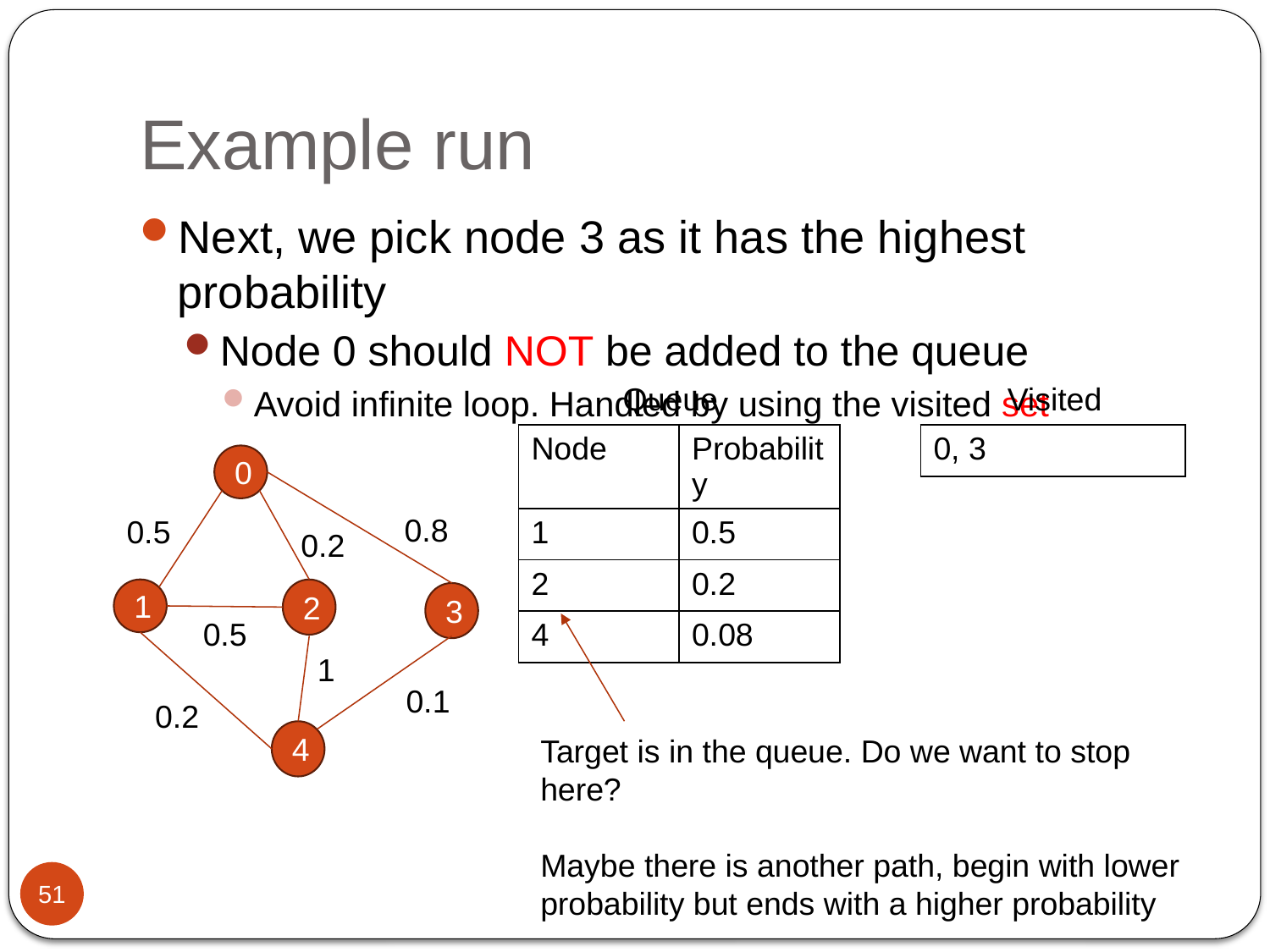

# Example run
Next, we pick node 3 as it has the highest probability
Node 0 should NOT be added to the queue
Avoid infinite loop. Handled by using the visited set
Queue
Visited
| Node | Probability |
| --- | --- |
| 1 | 0.5 |
| 2 | 0.2 |
| 4 | 0.08 |
| 0, 3 |
| --- |
0
0.8
0.5
0.2
1
2
3
0.5
1
0.1
0.2
4
Target is in the queue. Do we want to stop here?

Maybe there is another path, begin with lower probability but ends with a higher probability
51